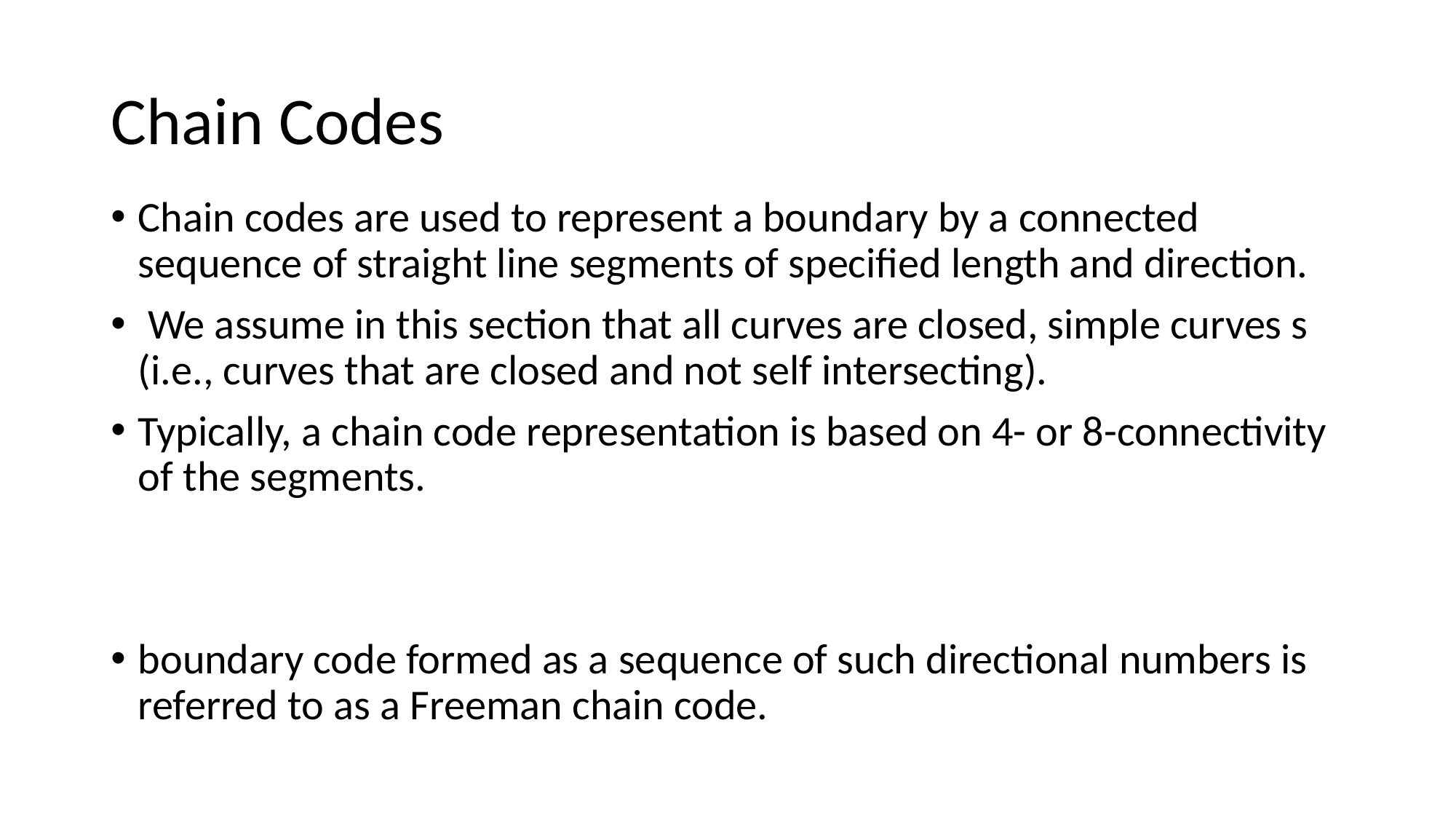

# Chain Codes
Chain codes are used to represent a boundary by a connected sequence of straight line segments of specified length and direction.
 We assume in this section that all curves are closed, simple curves s (i.e., curves that are closed and not self intersecting).
Typically, a chain code representation is based on 4- or 8-connectivity of the segments.

boundary code formed as a sequence of such directional numbers is referred to as a Freeman chain code.